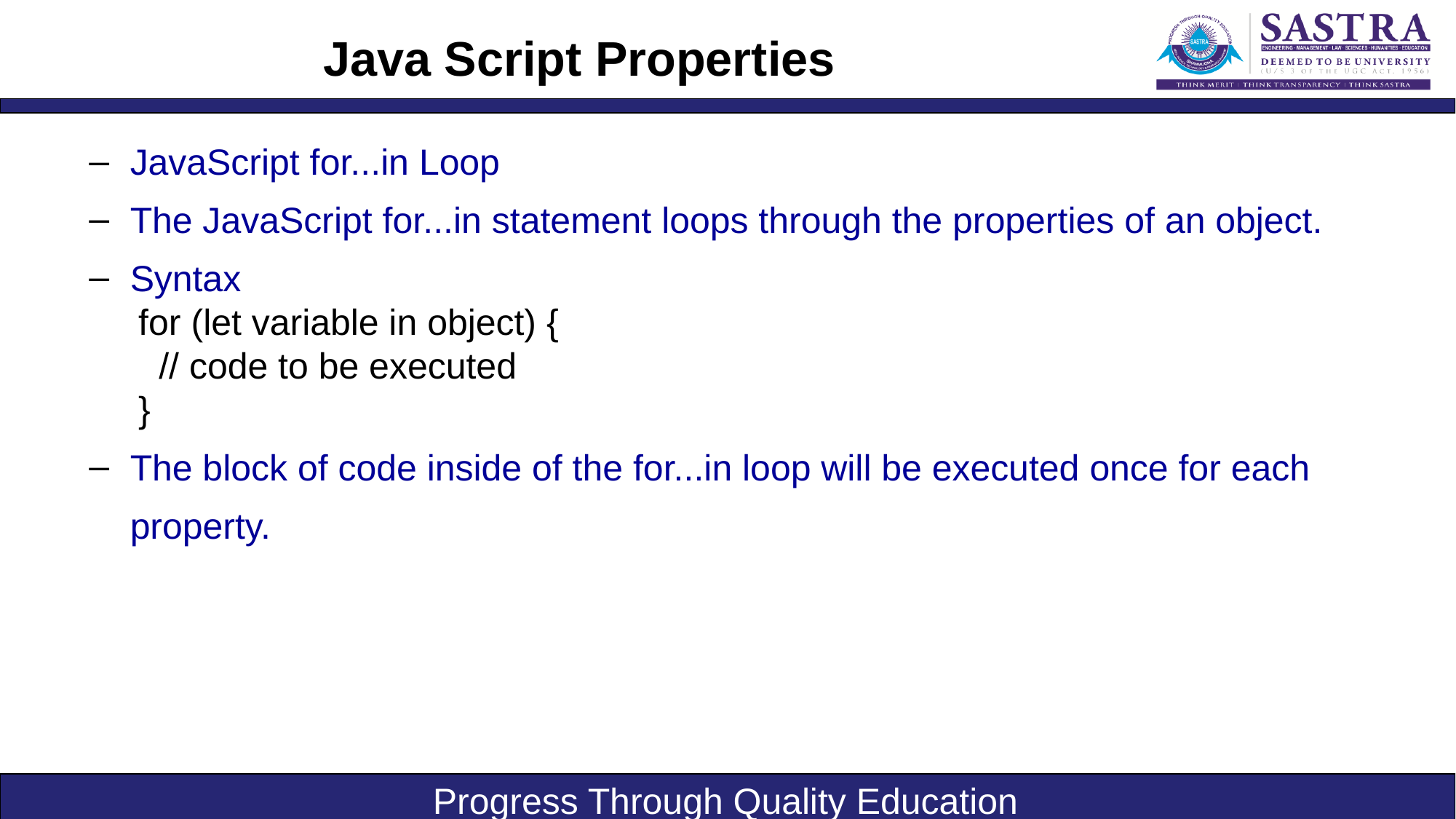

# Java Script Properties
JavaScript for...in Loop
The JavaScript for...in statement loops through the properties of an object.
Syntax
for (let variable in object) {
  // code to be executed
}
The block of code inside of the for...in loop will be executed once for each property.